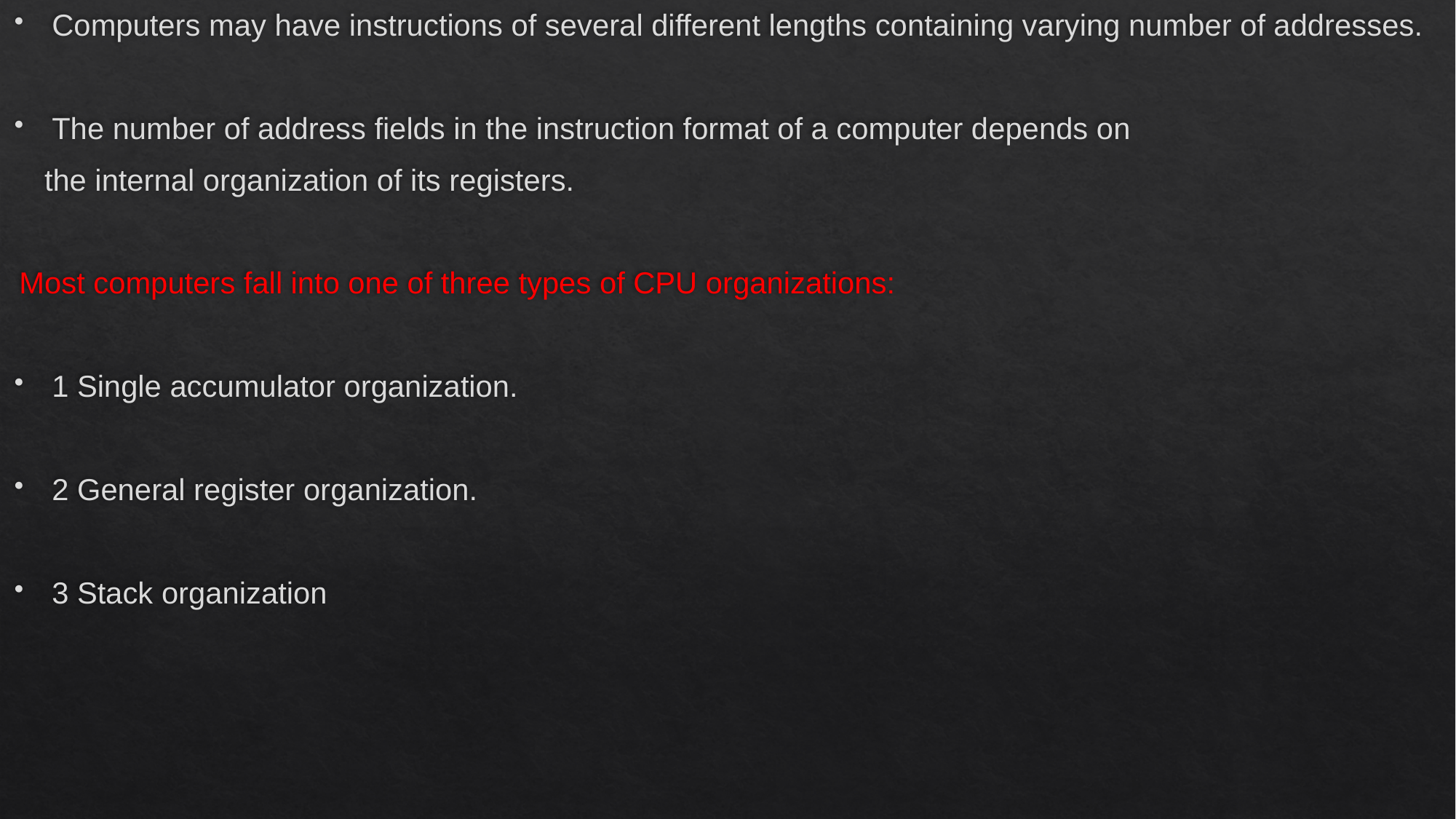

Computers may have instructions of several different lengths containing varying number of addresses.

The number of address fields in the instruction format of a computer depends on
    the internal organization of its registers.

 Most computers fall into one of three types of CPU organizations:

1 Single accumulator organization.

2 General register organization.

3 Stack organization